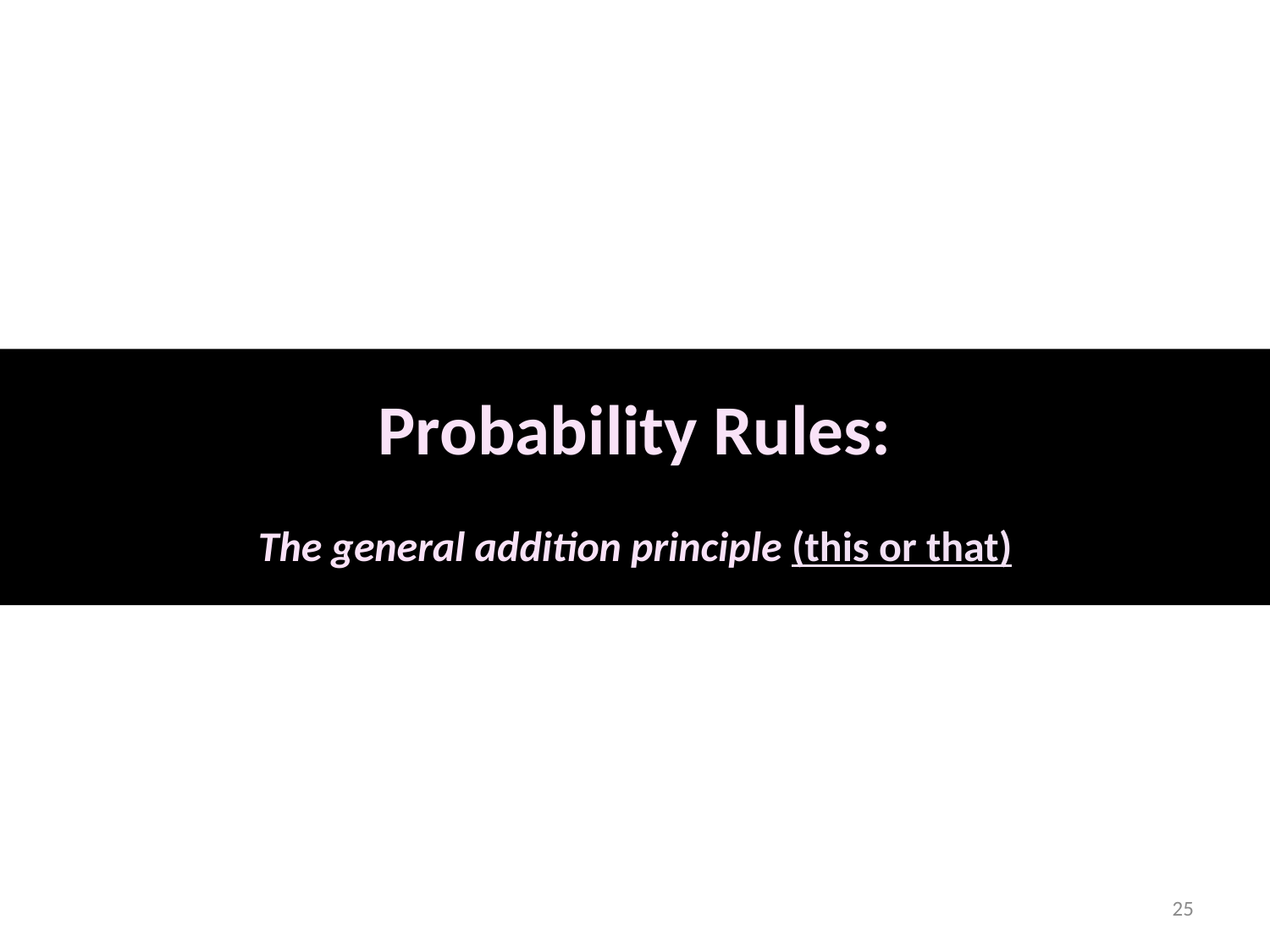

# Probability Rules: The general addition principle (this or that)

25